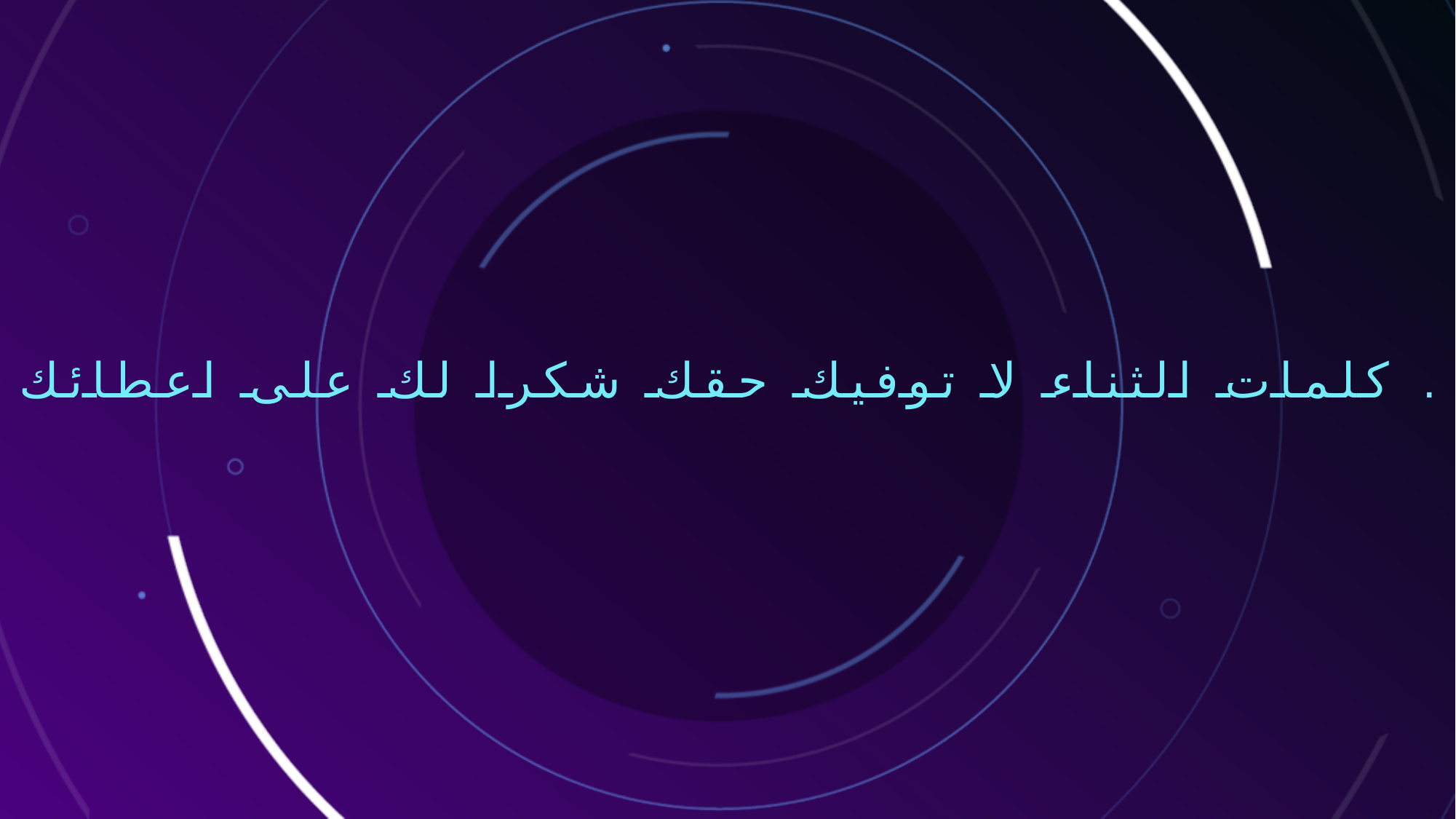

كلمات الثناء لا توفيك حقك شكرا لك على اعطائك .